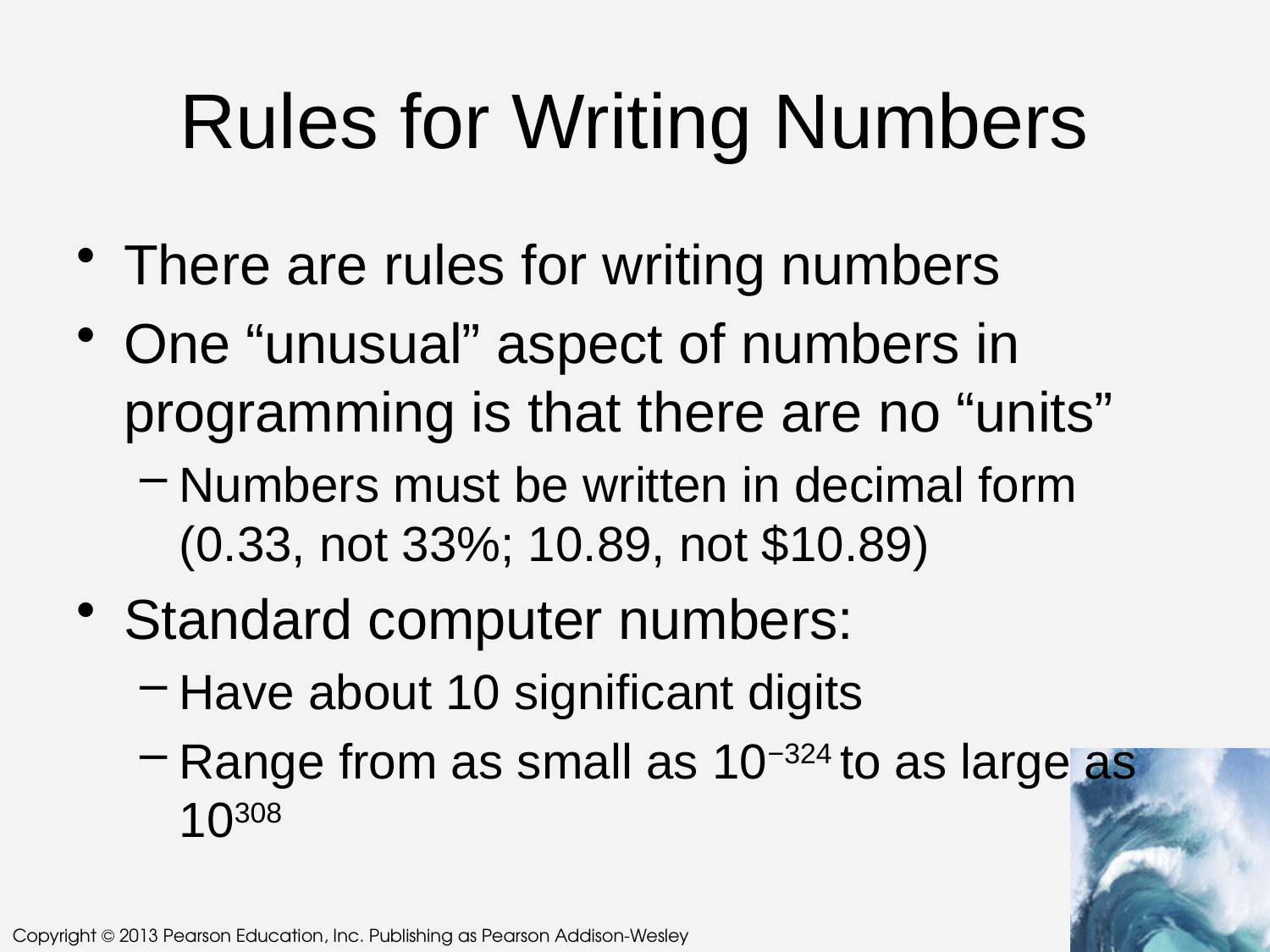

# Rules for Writing Numbers
There are rules for writing numbers
One “unusual” aspect of numbers in programming is that there are no “units”
Numbers must be written in decimal form (0.33, not 33%; 10.89, not $10.89)
Standard computer numbers:
Have about 10 significant digits
Range from as small as 10−324 to as large as 10308